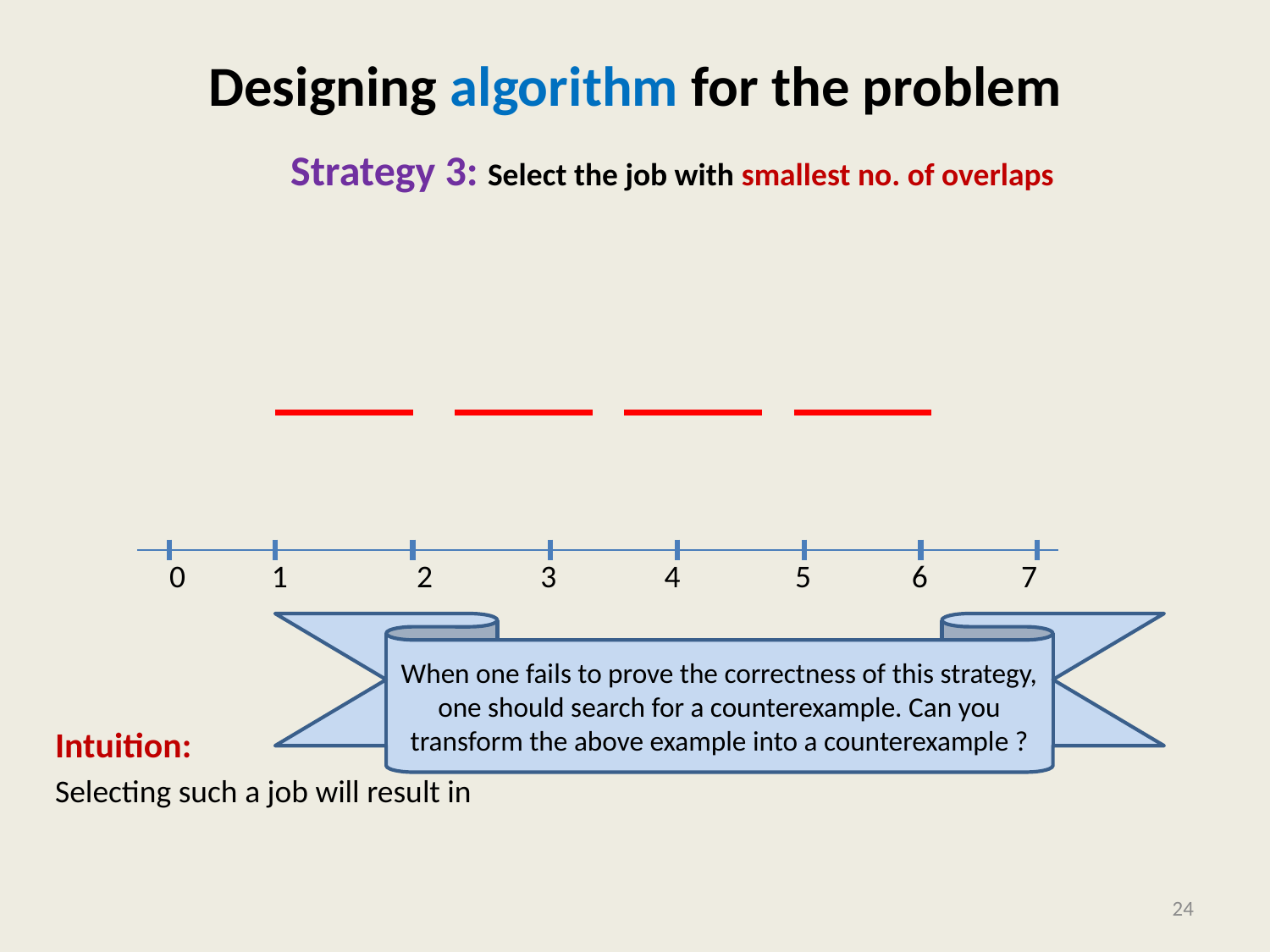

# Designing algorithm for the problem
Strategy 3: Select the job with smallest no. of overlaps

Intuition:
Selecting such a job will result in least number of other jobs to be discarded.

0            1                  2               3               4                5              6             7
When one fails to prove the correctness of this strategy, one should search for a counterexample. Can you transform the above example into a counterexample ?

24